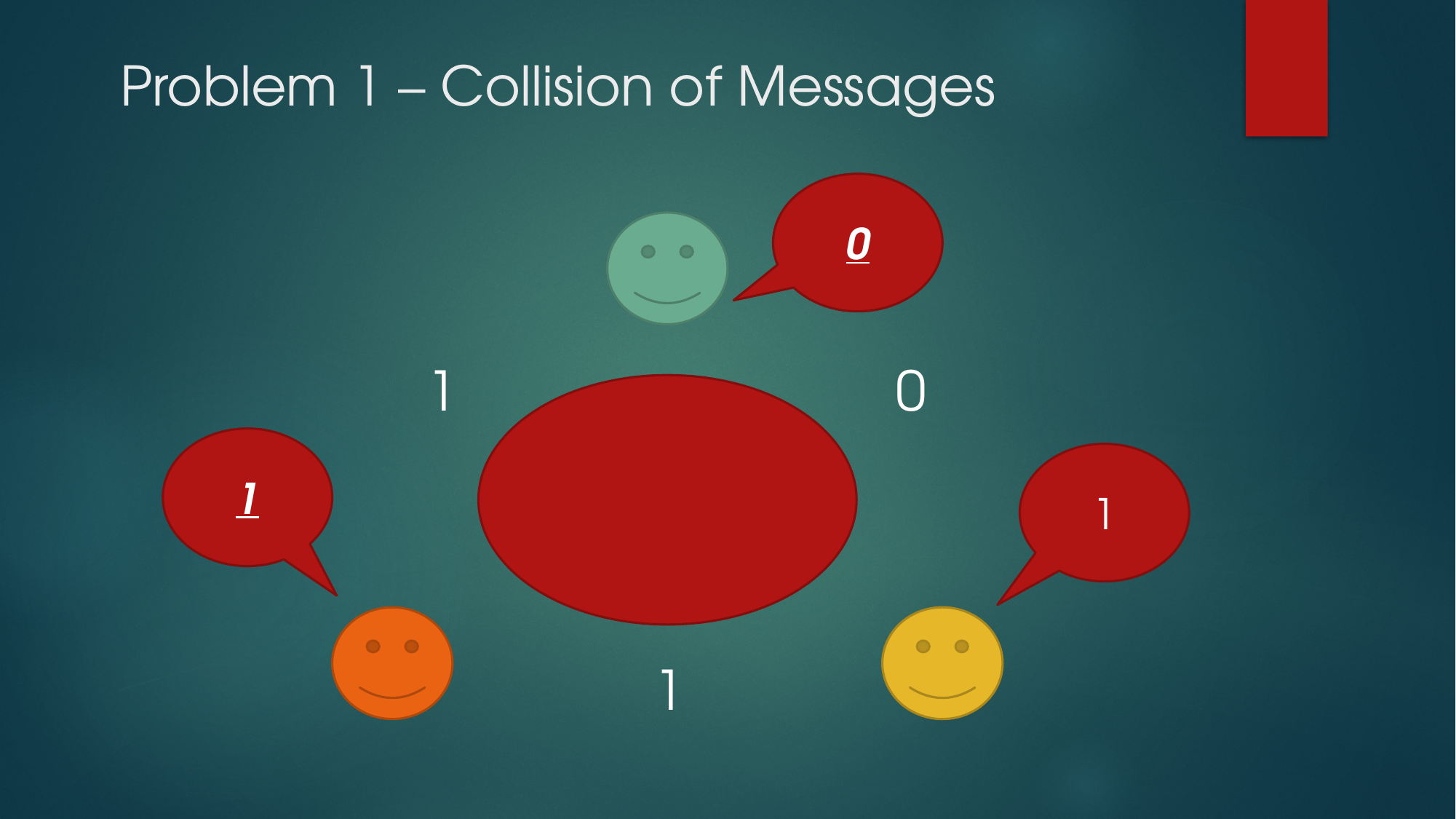

Problem 1 – Collision of Messages
0

1
0

1
1

1